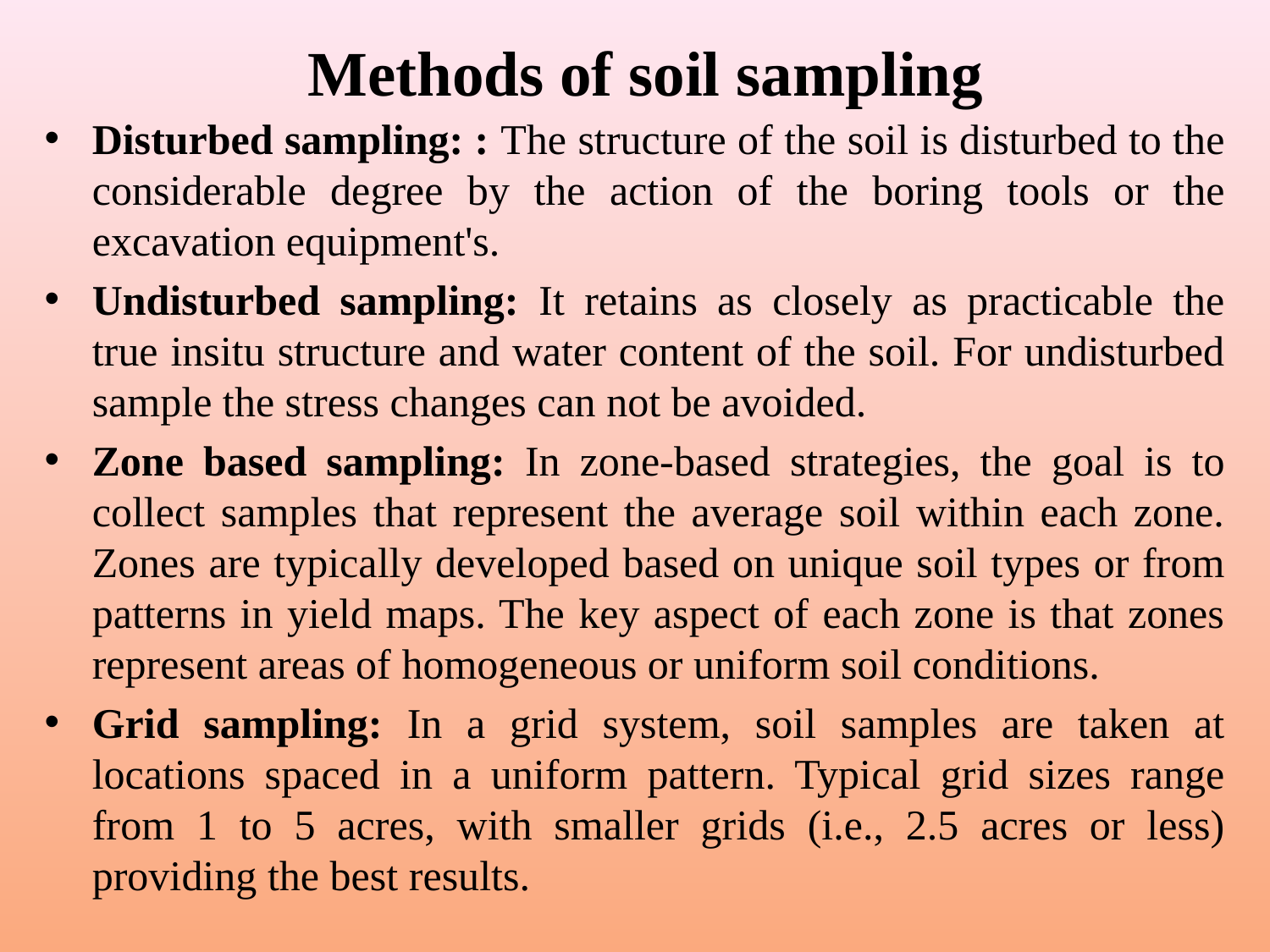

# Methods of soil sampling
Disturbed sampling: : The structure of the soil is disturbed to the considerable degree by the action of the boring tools or the excavation equipment's.
Undisturbed sampling: It retains as closely as practicable the true insitu structure and water content of the soil. For undisturbed sample the stress changes can not be avoided.
Zone based sampling: In zone-based strategies, the goal is to collect samples that represent the average soil within each zone. Zones are typically developed based on unique soil types or from patterns in yield maps. The key aspect of each zone is that zones represent areas of homogeneous or uniform soil conditions.
Grid sampling: In a grid system, soil samples are taken at locations spaced in a uniform pattern. Typical grid sizes range from 1 to 5 acres, with smaller grids (i.e., 2.5 acres or less) providing the best results.